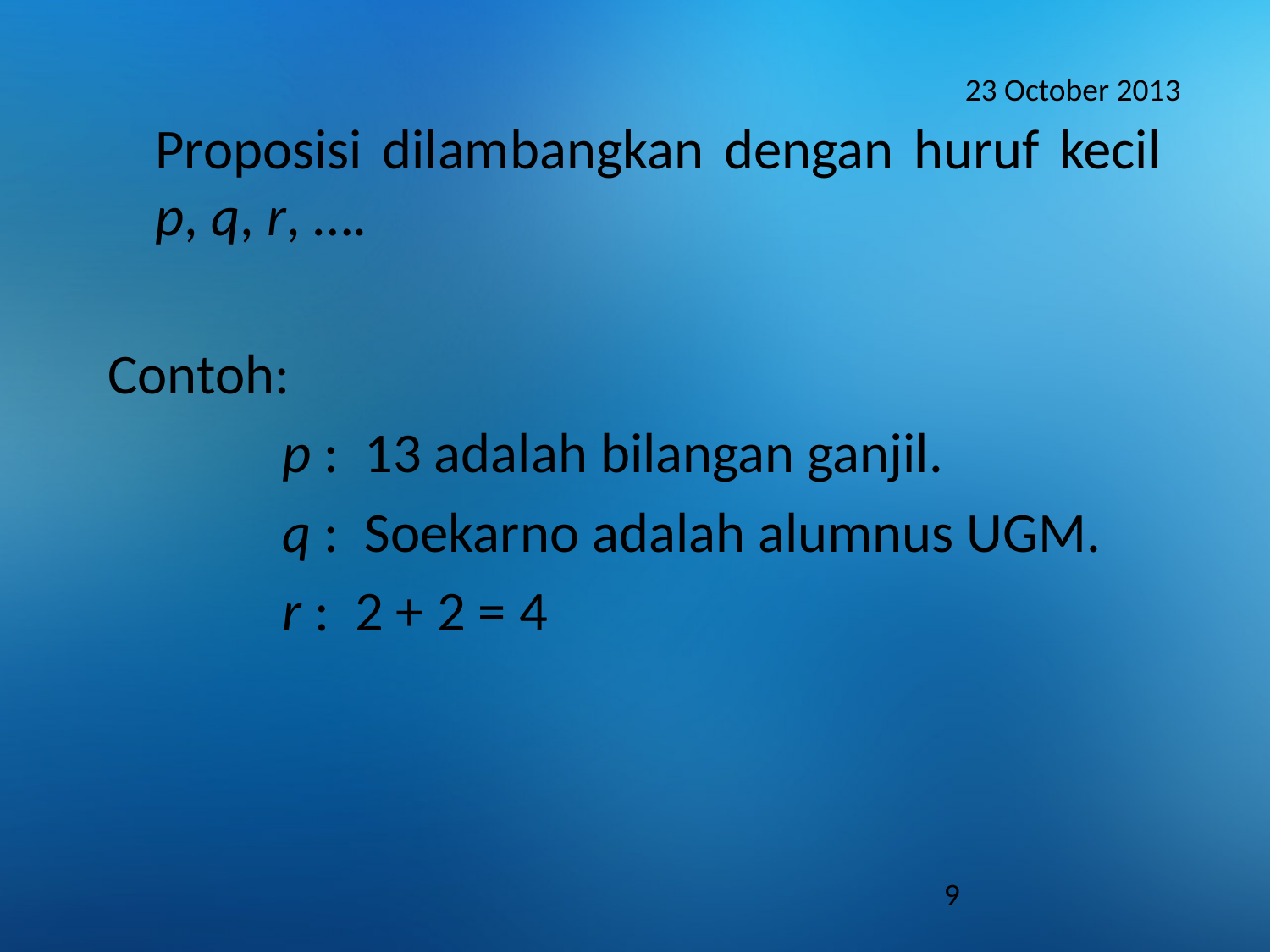

23 October 2013
	Proposisi dilambangkan dengan huruf kecil p, q, r, ….

Contoh:
		p :  13 adalah bilangan ganjil.
		q :  Soekarno adalah alumnus UGM.
		r :  2 + 2 = 4
9